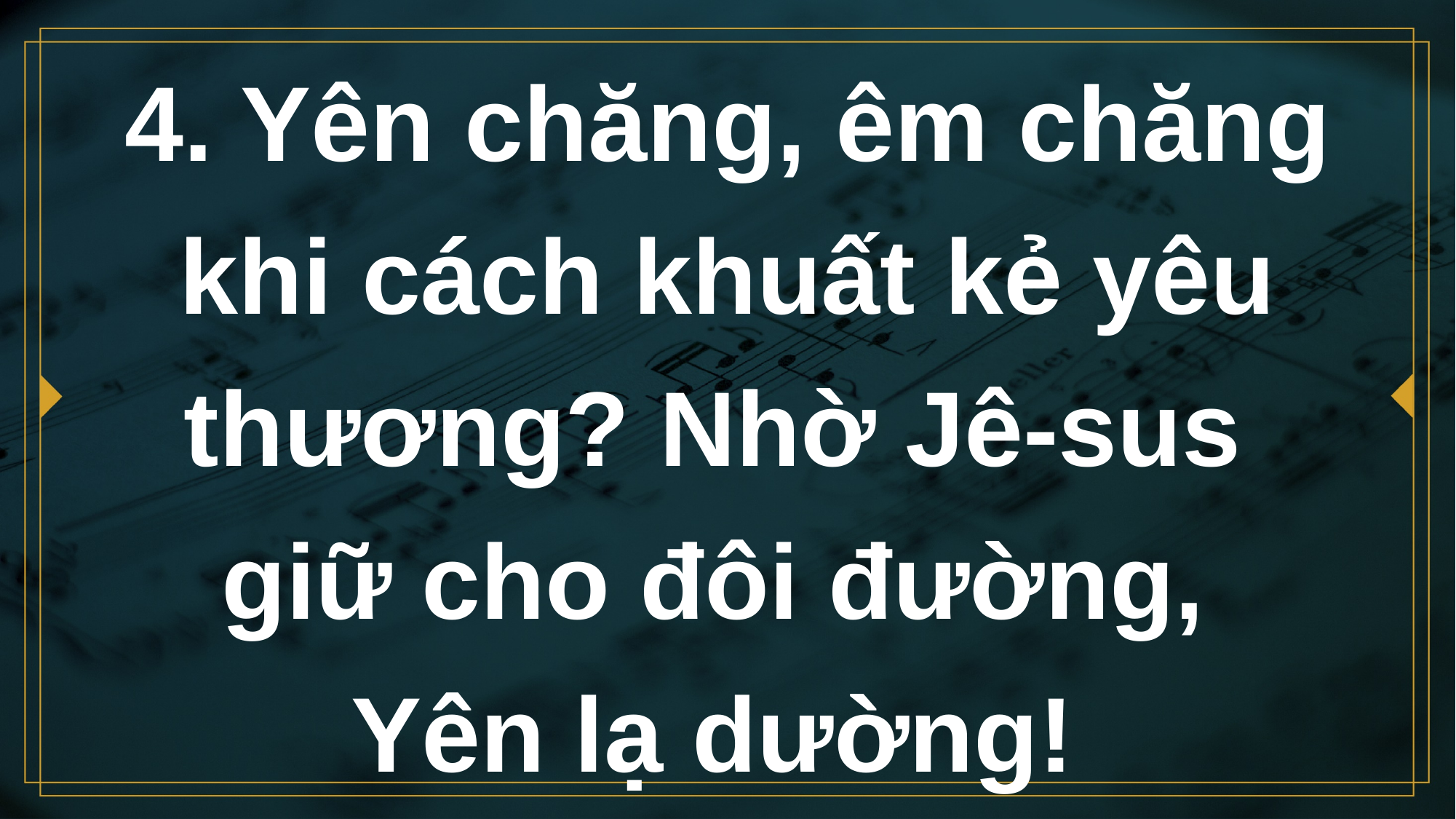

# 4. Yên chăng, êm chăng khi cách khuất kẻ yêu thương? Nhờ Jê-sus giữ cho đôi đường, Yên lạ dường!